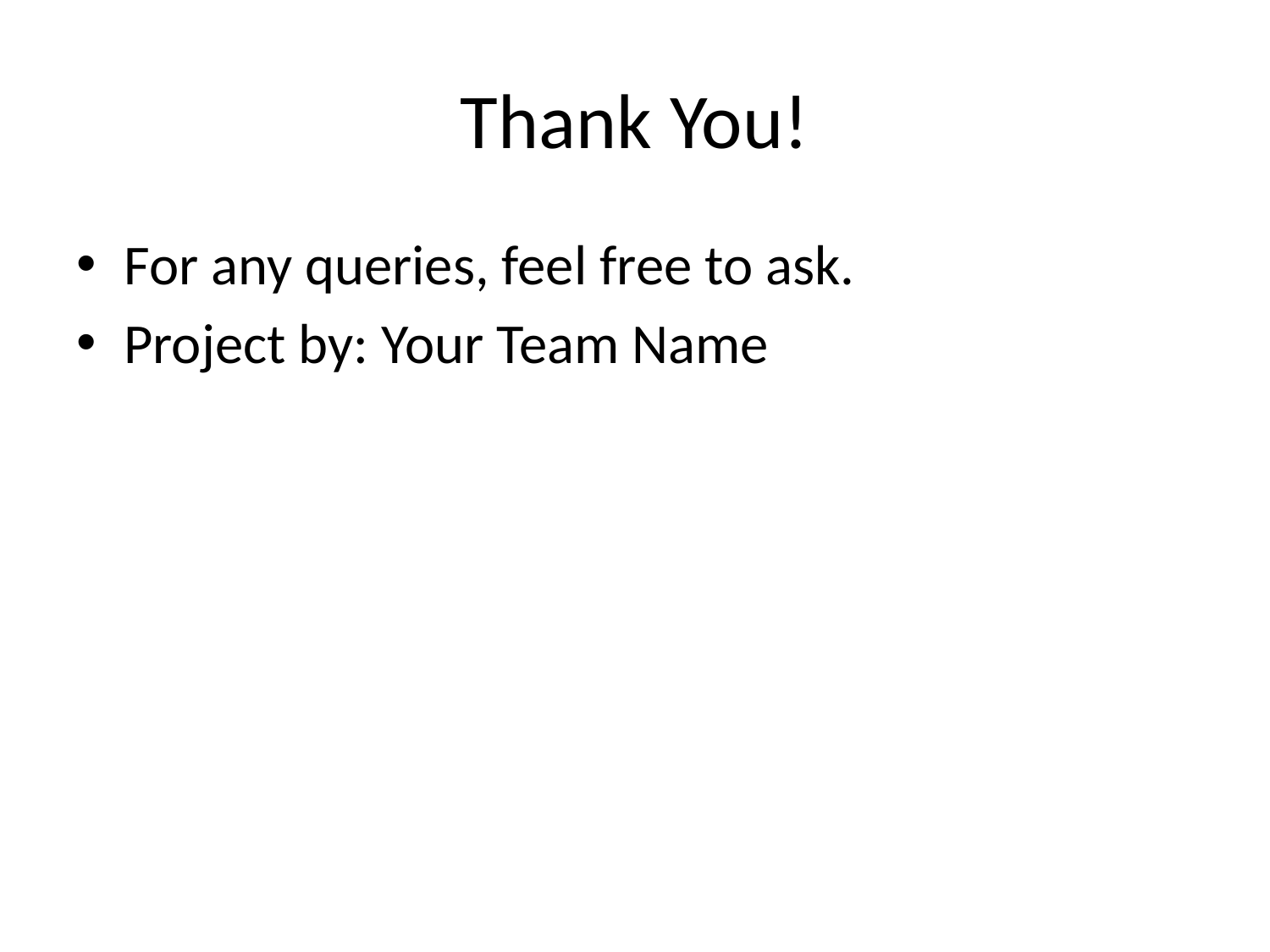

# Thank You!
For any queries, feel free to ask.
Project by: Your Team Name